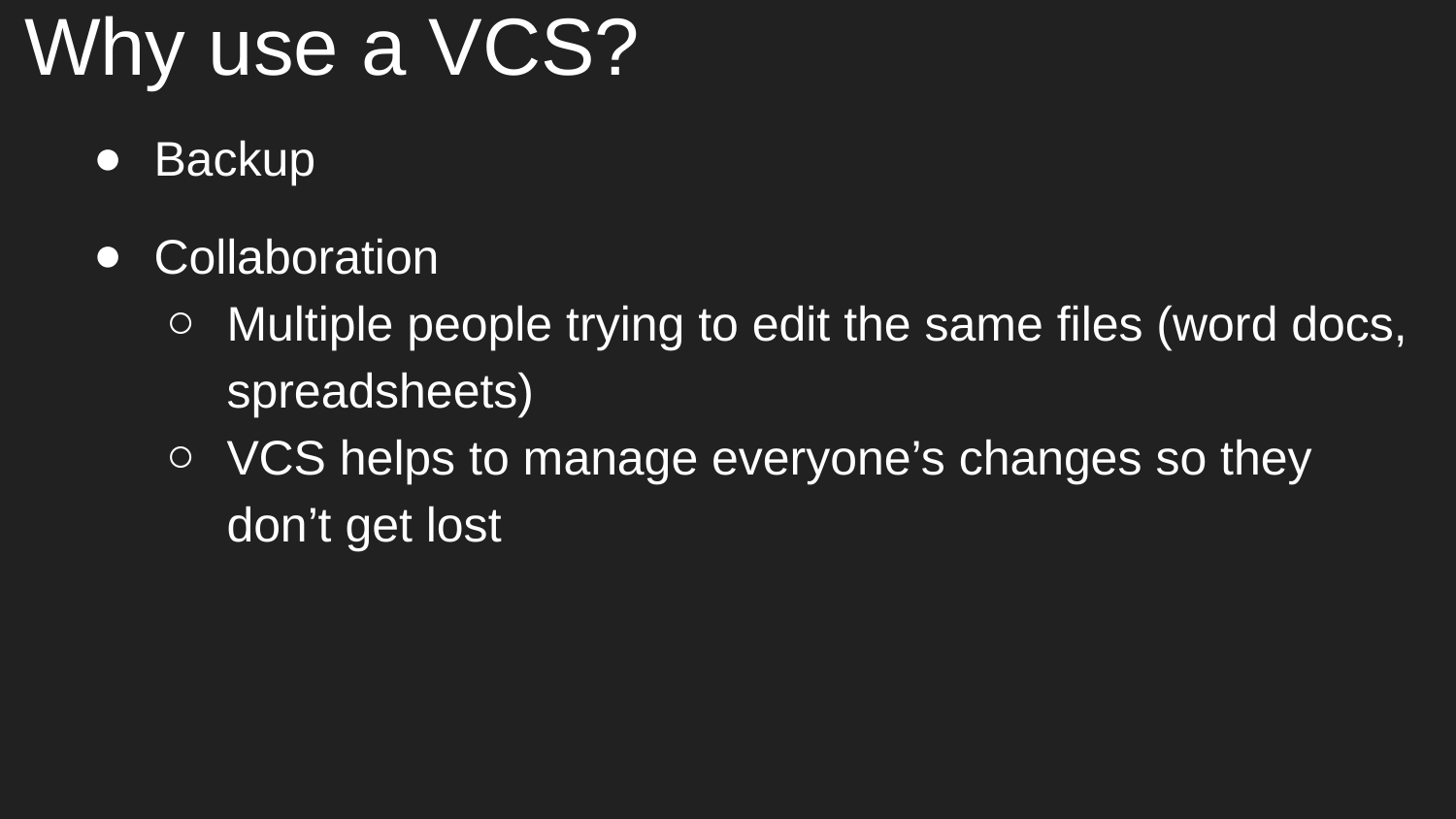

# Why use a VCS?
Backup

Collaboration
Multiple people trying to edit the same files (word docs, spreadsheets)
VCS helps to manage everyone’s changes so they don’t get lost